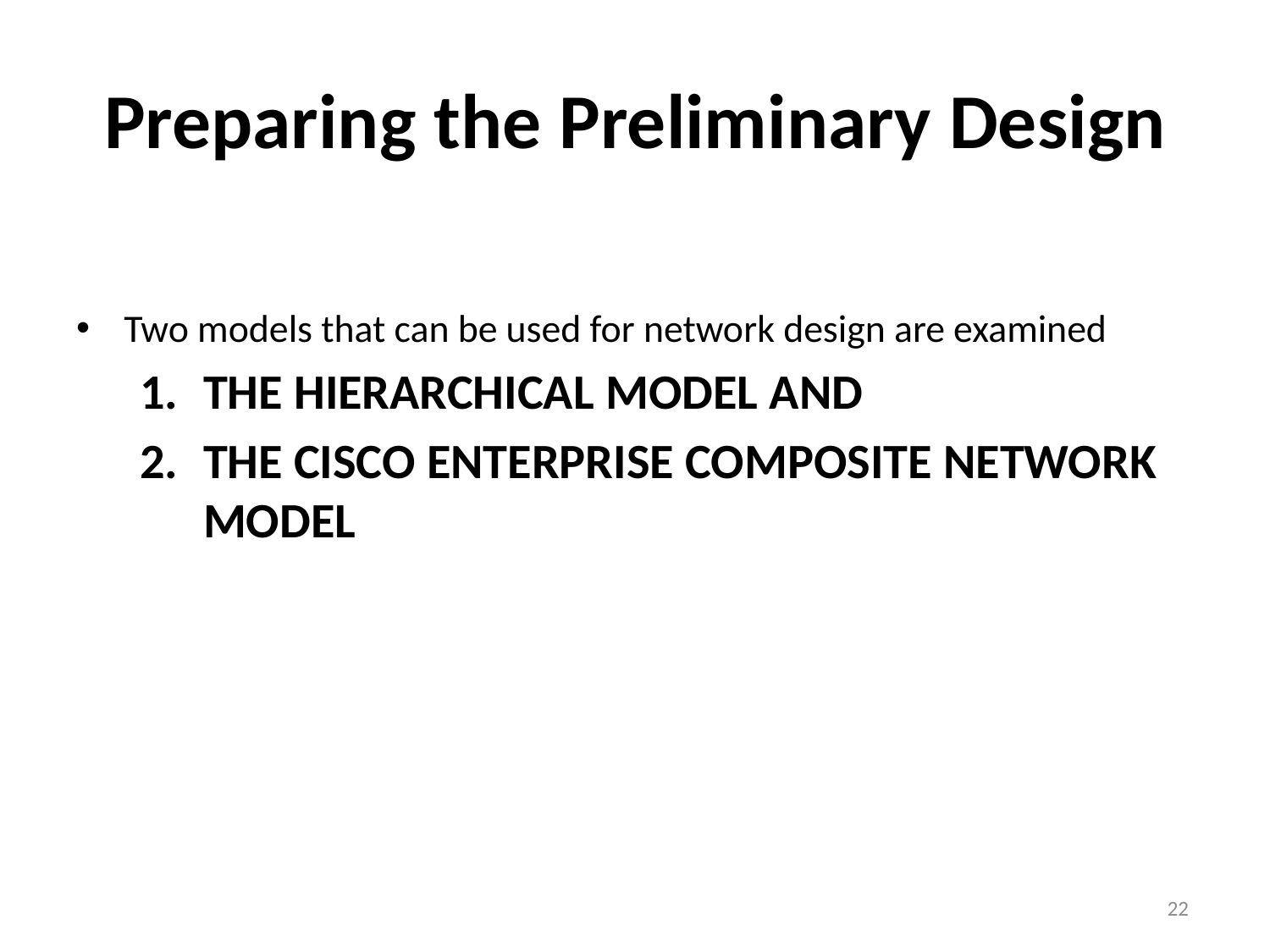

# Preparing the Preliminary Design

Two models that can be used for network design are examined
The hierarchical model and
The Cisco Enterprise Composite Network Model

22